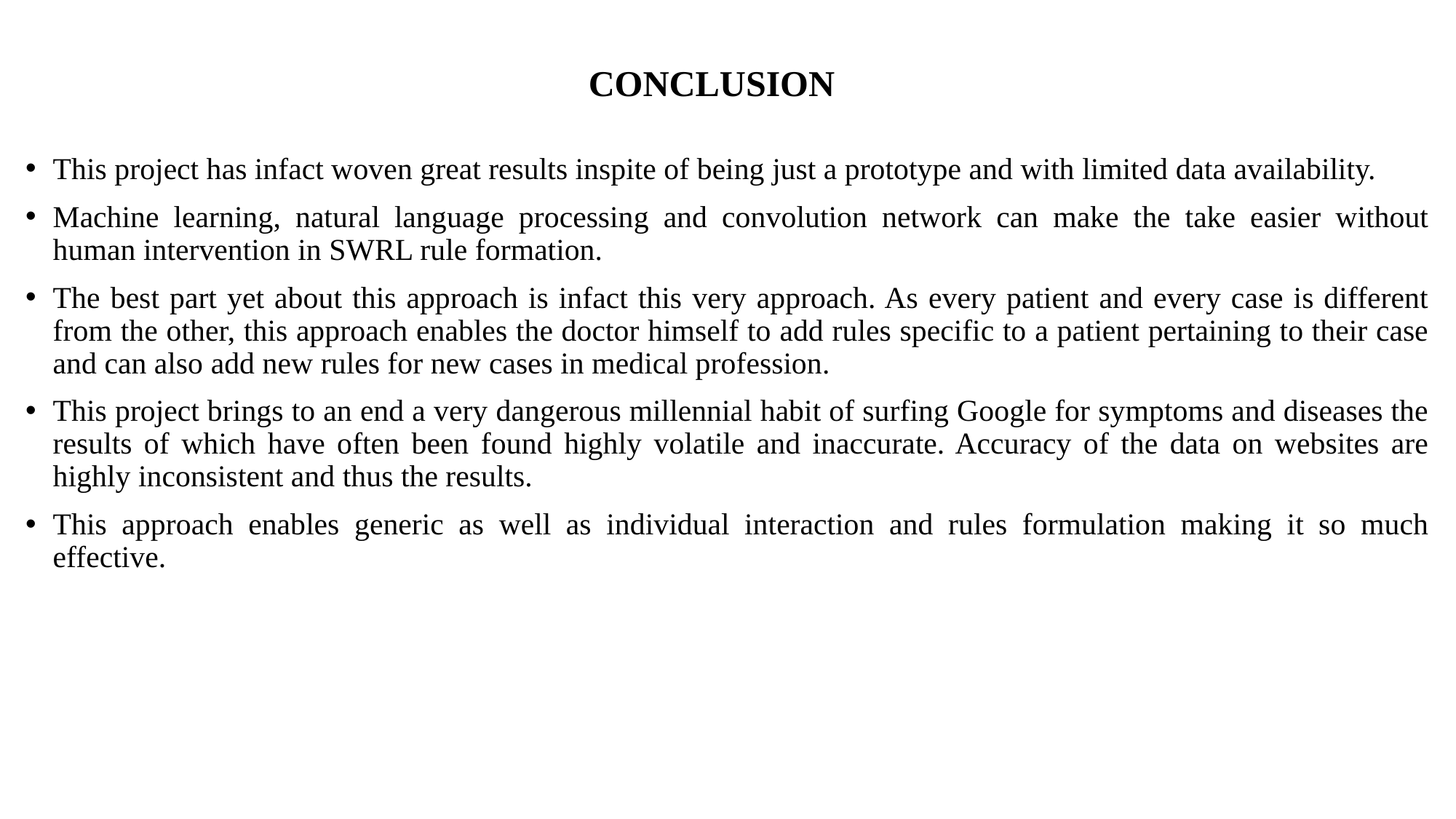

# CONCLUSION
This project has infact woven great results inspite of being just a prototype and with limited data availability.
Machine learning, natural language processing and convolution network can make the take easier without human intervention in SWRL rule formation.
The best part yet about this approach is infact this very approach. As every patient and every case is different from the other, this approach enables the doctor himself to add rules specific to a patient pertaining to their case and can also add new rules for new cases in medical profession.
This project brings to an end a very dangerous millennial habit of surfing Google for symptoms and diseases the results of which have often been found highly volatile and inaccurate. Accuracy of the data on websites are highly inconsistent and thus the results.
This approach enables generic as well as individual interaction and rules formulation making it so much effective.